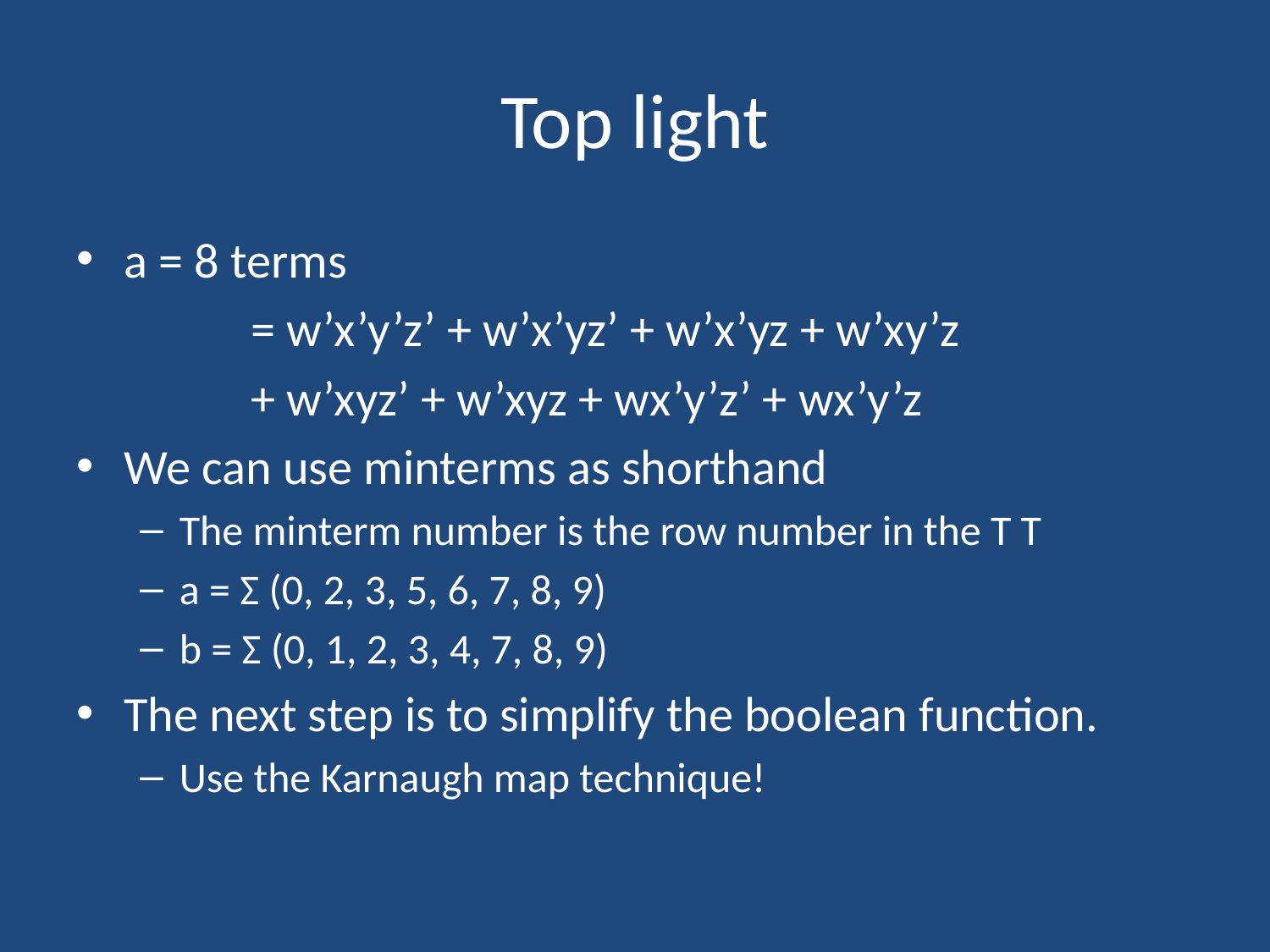

# Top light
a = 8 terms
		= w’x’y’z’ + w’x’yz’ + w’x’yz + w’xy’z
		+ w’xyz’ + w’xyz + wx’y’z’ + wx’y’z
We can use minterms as shorthand
The minterm number is the row number in the T T
a = Σ (0, 2, 3, 5, 6, 7, 8, 9)
b = Σ (0, 1, 2, 3, 4, 7, 8, 9)
The next step is to simplify the boolean function.
Use the Karnaugh map technique!